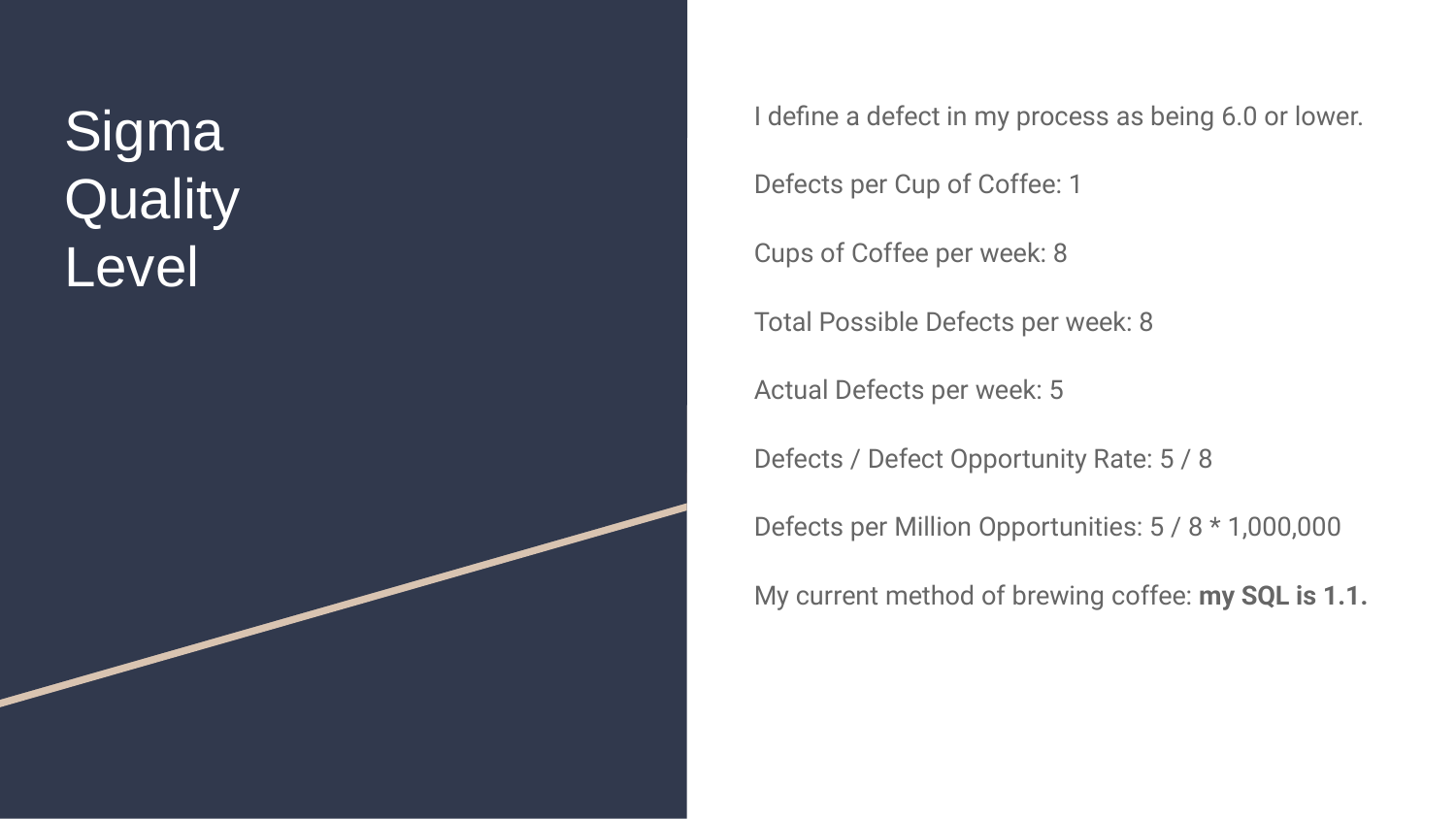

# Sigma
Quality
Level
I define a defect in my process as being 6.0 or lower.
Defects per Cup of Coffee: 1
Cups of Coffee per week: 8
Total Possible Defects per week: 8
Actual Defects per week: 5
Defects / Defect Opportunity Rate: 5 / 8
Defects per Million Opportunities: 5 / 8 * 1,000,000
My current method of brewing coffee: my SQL is 1.1.